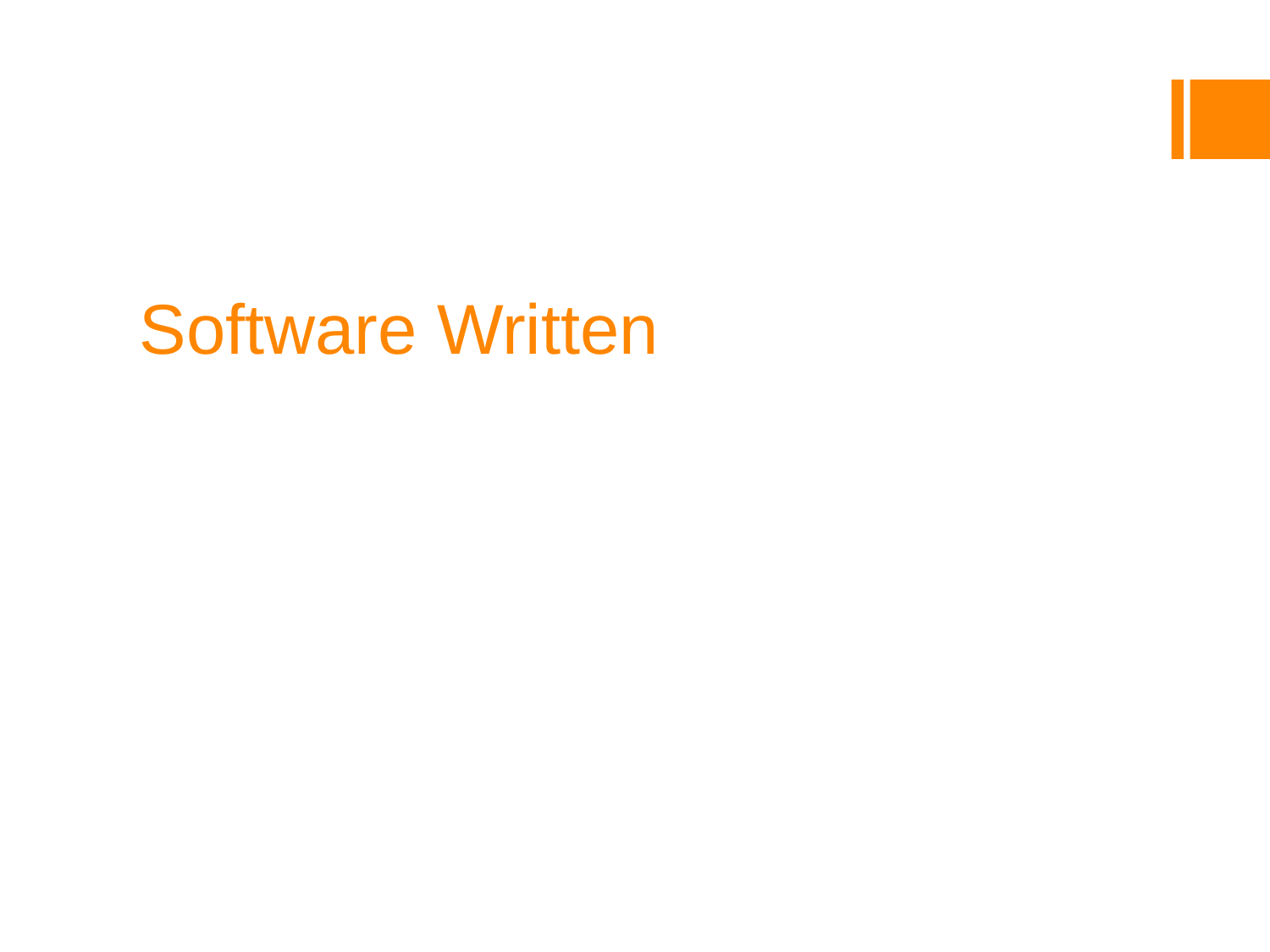

Software Written
Command Line based implementation of Connect Four in Java
Easy to create new bots, only need to implement abstract player class and getmove method
Created own tree class for tree data structure
No external dependencies.